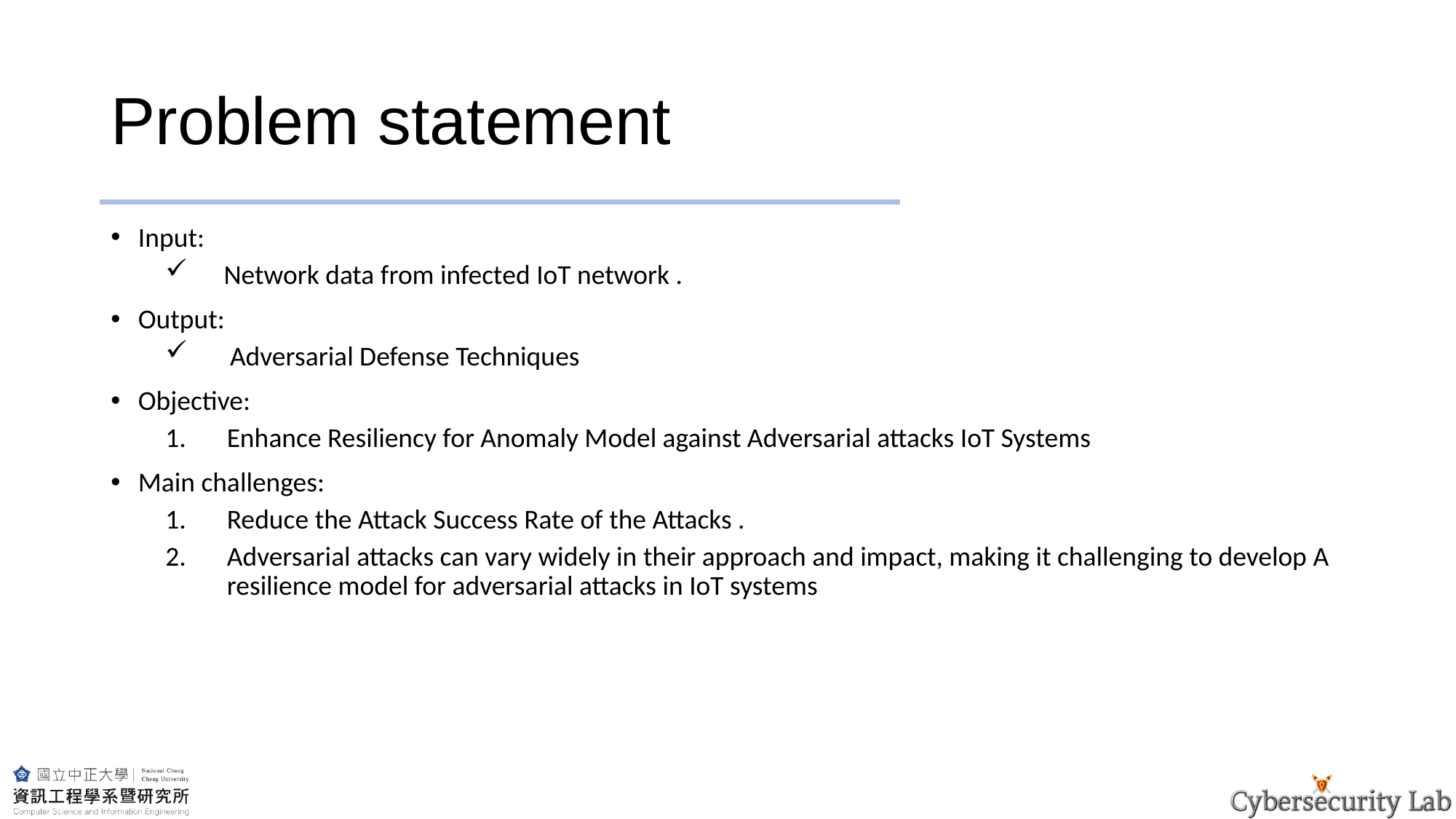

# Problem statement
Input:
     Network data from infected IoT network .
Output:
      Adversarial Defense Techniques
Objective:
Enhance Resiliency for Anomaly Model against Adversarial attacks IoT Systems
Main challenges:
Reduce the Attack Success Rate of the Attacks .
Adversarial attacks can vary widely in their approach and impact, making it challenging to develop A resilience model for adversarial attacks in IoT systems